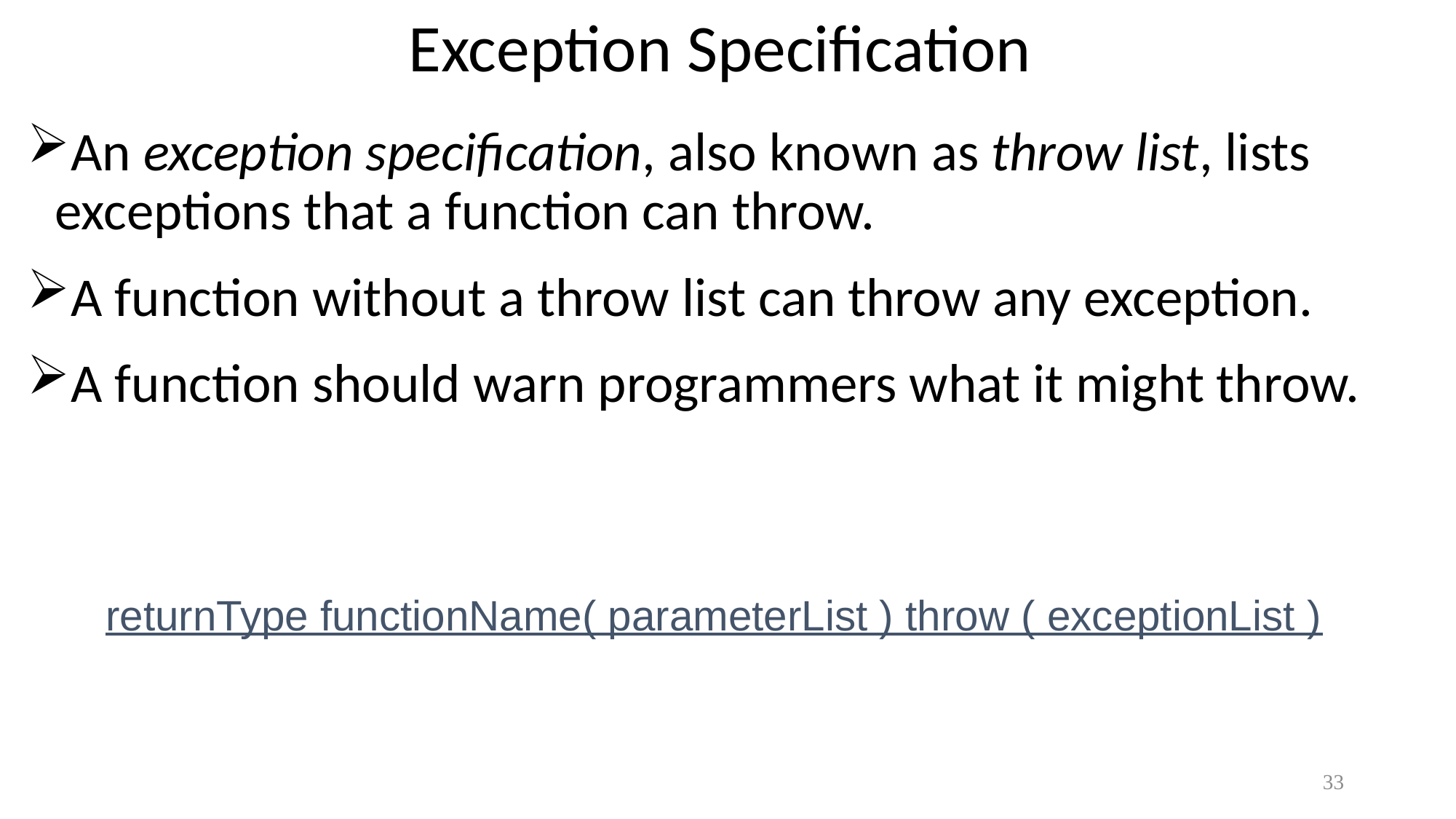

# Exception Specification
An exception specification, also known as throw list, lists exceptions that a function can throw.
A function without a throw list can throw any exception.
A function should warn programmers what it might throw.

returnType functionName( parameterList ) throw ( exceptionList )
33